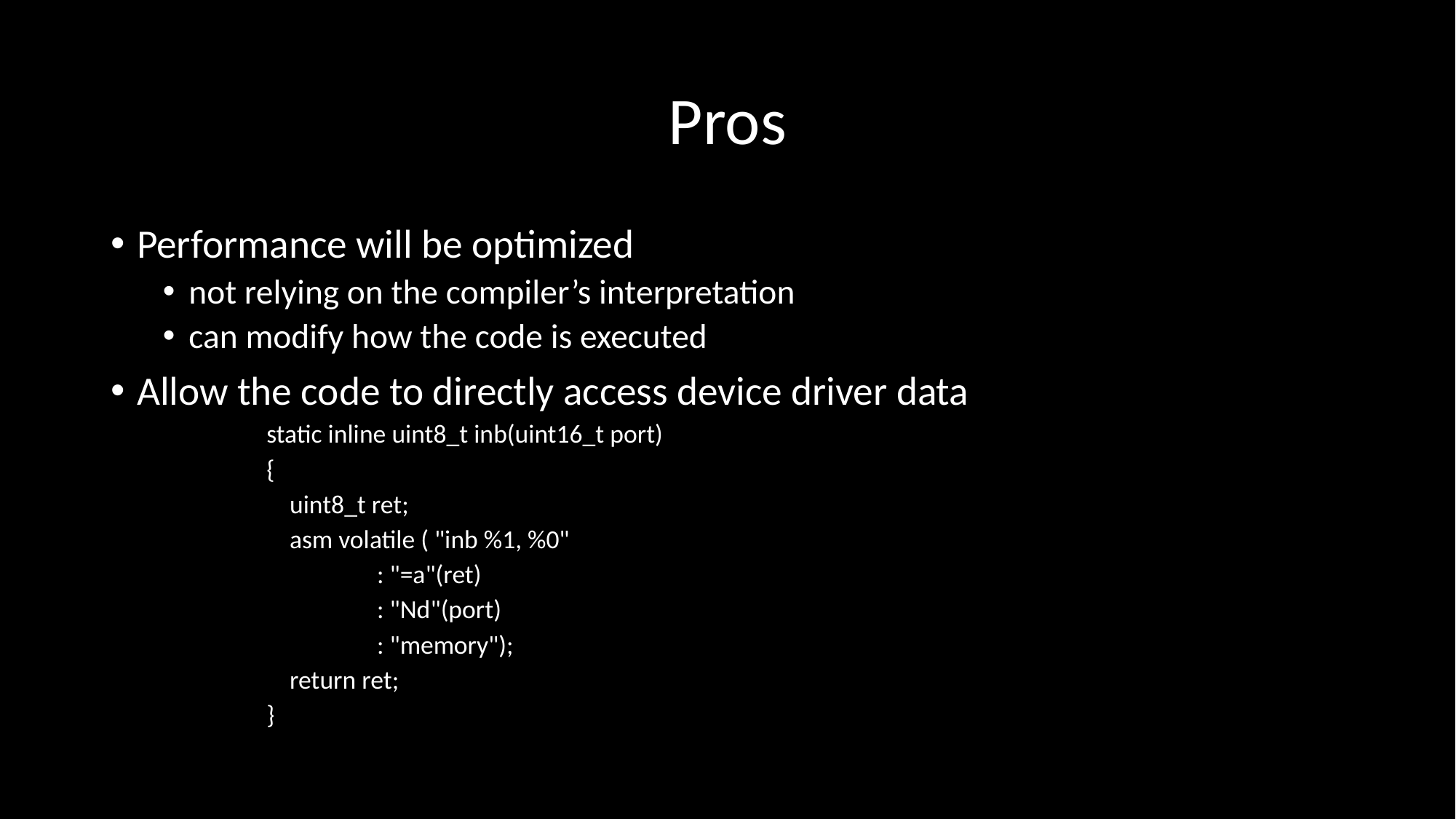

# Pros
Performance will be optimized
not relying on the compiler’s interpretation
can modify how the code is executed
Allow the code to directly access device driver data
static inline uint8_t inb(uint16_t port)
{
    uint8_t ret;
    asm volatile ( "inb %1, %0"
                   : "=a"(ret)
                   : "Nd"(port)
                   : "memory");
    return ret;
}